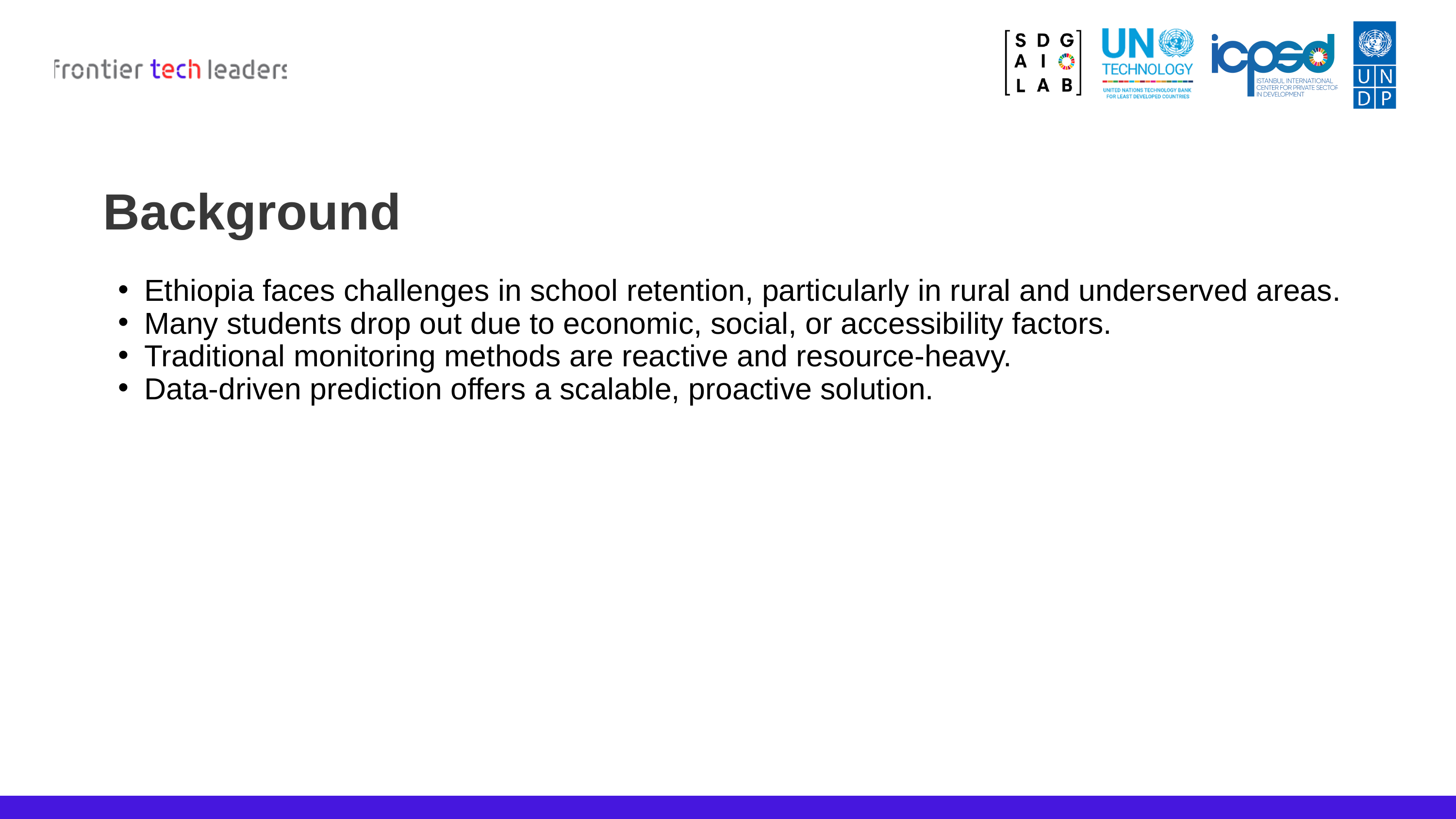

Background
Ethiopia faces challenges in school retention, particularly in rural and underserved areas.
Many students drop out due to economic, social, or accessibility factors.
Traditional monitoring methods are reactive and resource-heavy.
Data-driven prediction offers a scalable, proactive solution.